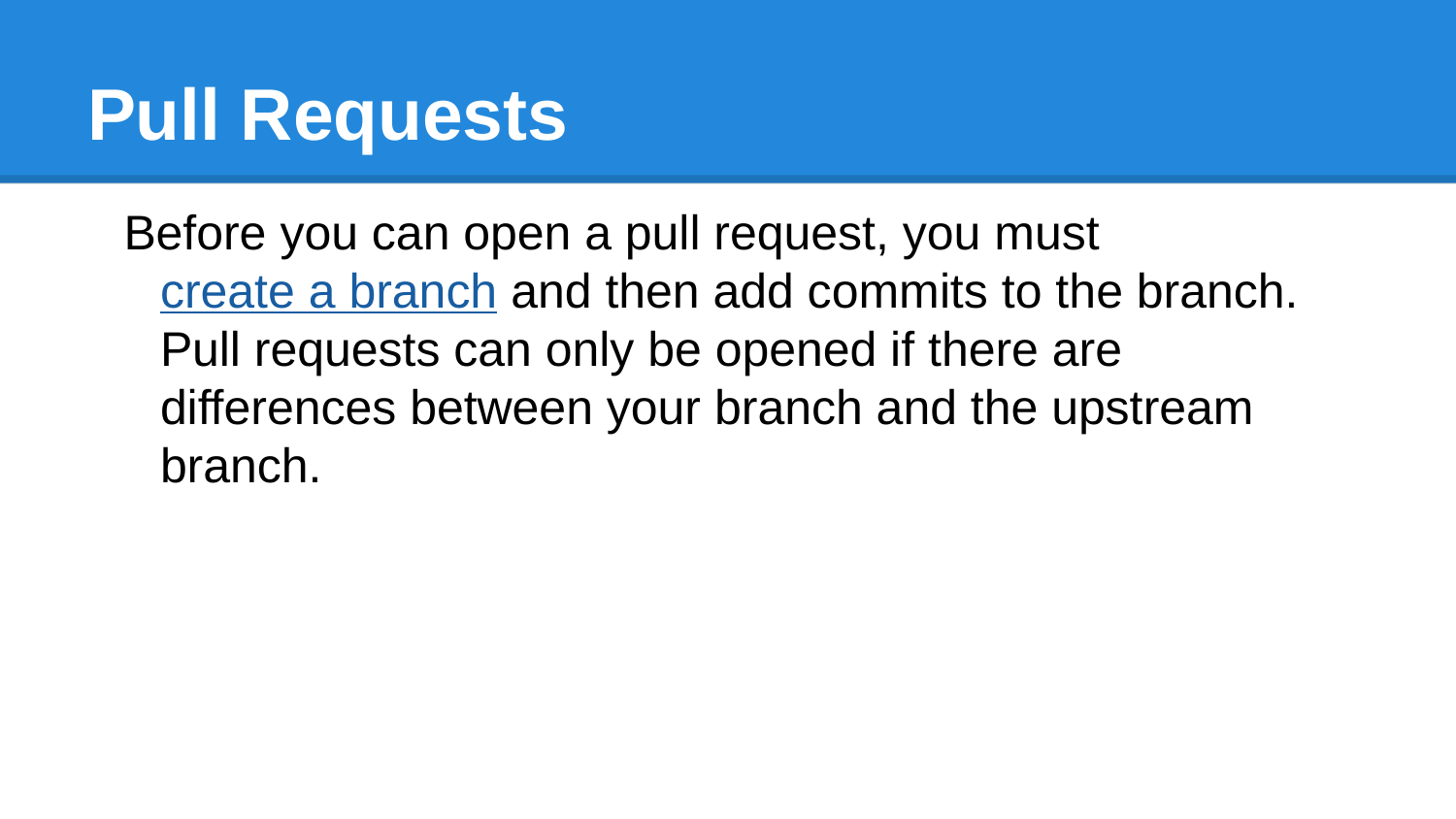

# Pull Requests
Before you can open a pull request, you must create a branch and then add commits to the branch. Pull requests can only be opened if there are differences between your branch and the upstream branch.